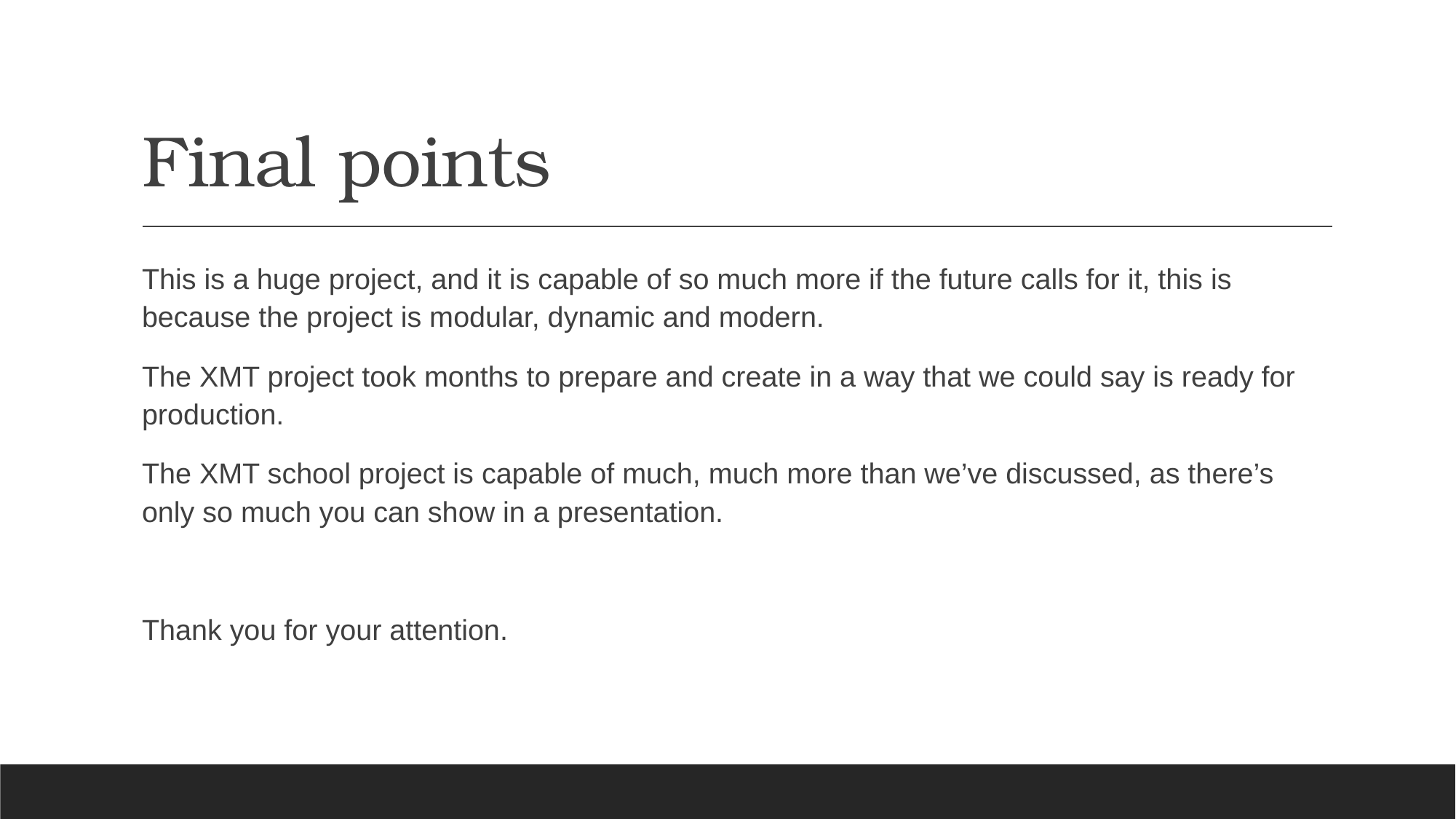

# Final points
This is a huge project, and it is capable of so much more if the future calls for it, this is because the project is modular, dynamic and modern.
The XMT project took months to prepare and create in a way that we could say is ready for production.
The XMT school project is capable of much, much more than we’ve discussed, as there’s only so much you can show in a presentation.

Thank you for your attention.